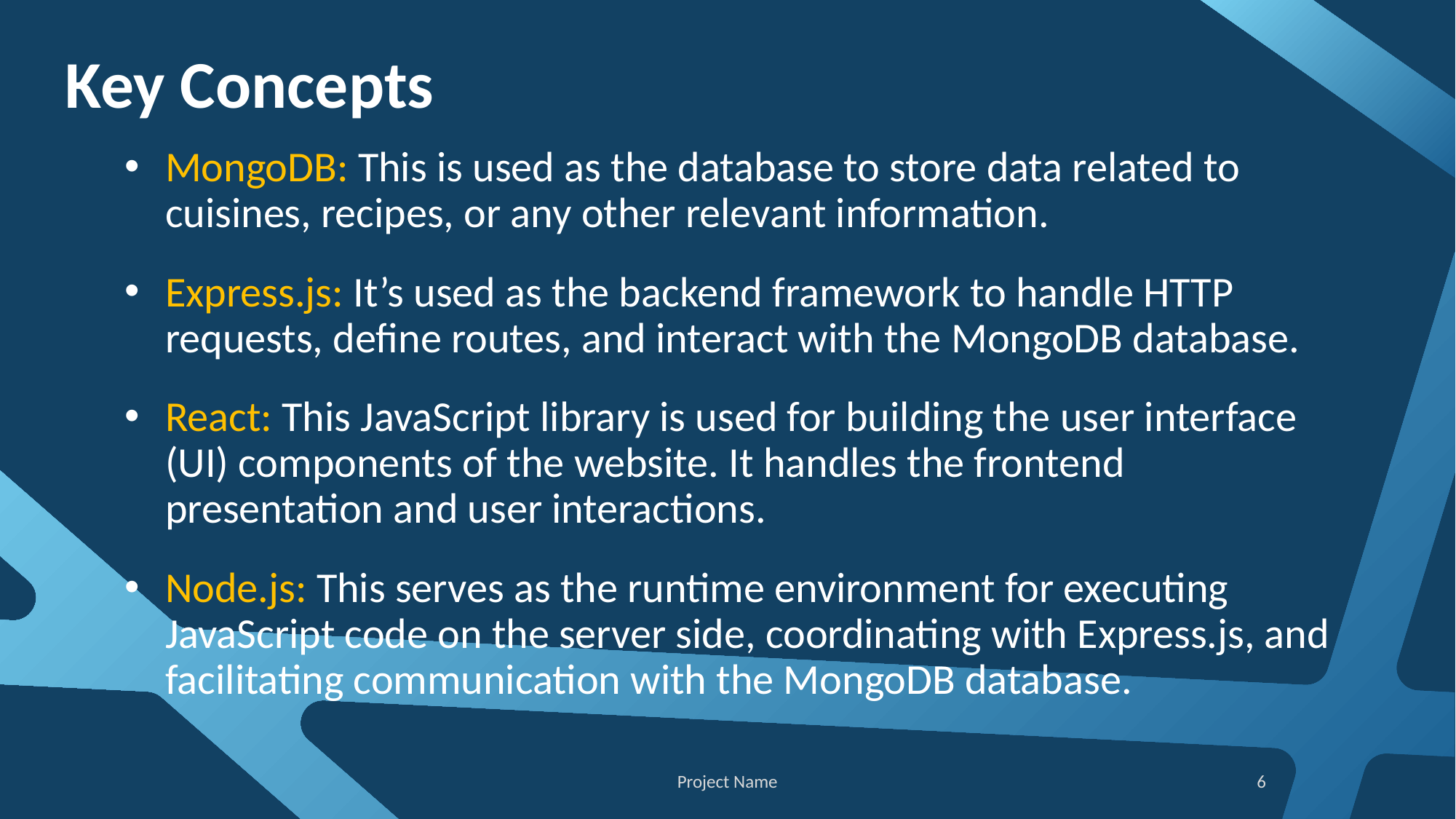

Key Concepts
MongoDB: This is used as the database to store data related to cuisines, recipes, or any other relevant information.
Express.js: It’s used as the backend framework to handle HTTP requests, define routes, and interact with the MongoDB database.
React: This JavaScript library is used for building the user interface (UI) components of the website. It handles the frontend presentation and user interactions.
Node.js: This serves as the runtime environment for executing JavaScript code on the server side, coordinating with Express.js, and facilitating communication with the MongoDB database.

Project Name
6